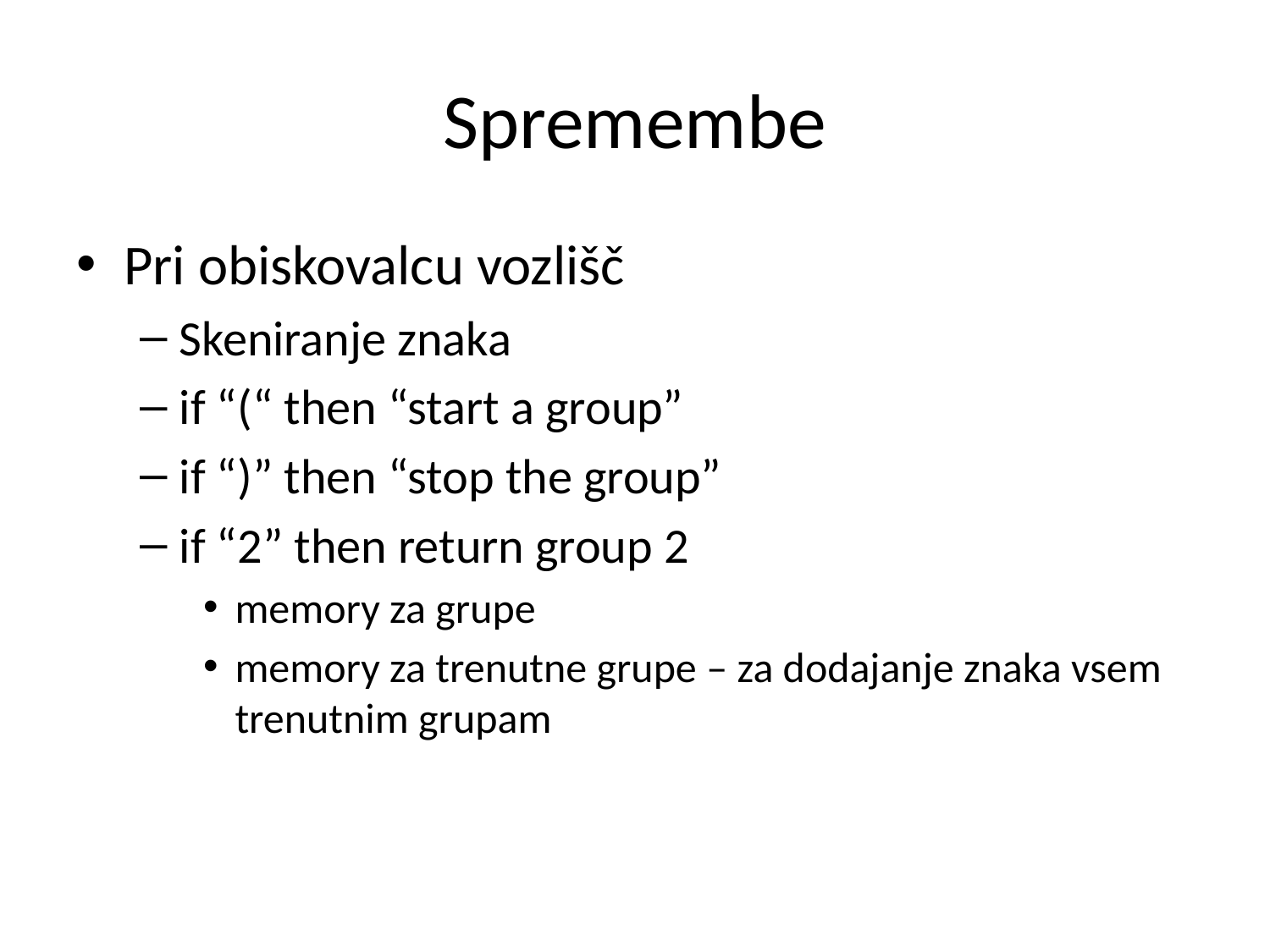

# Spremembe
Pri obiskovalcu vozlišč
Skeniranje znaka
if “(“ then “start a group”
if “)” then “stop the group”
if “2” then return group 2
memory za grupe
memory za trenutne grupe – za dodajanje znaka vsem trenutnim grupam